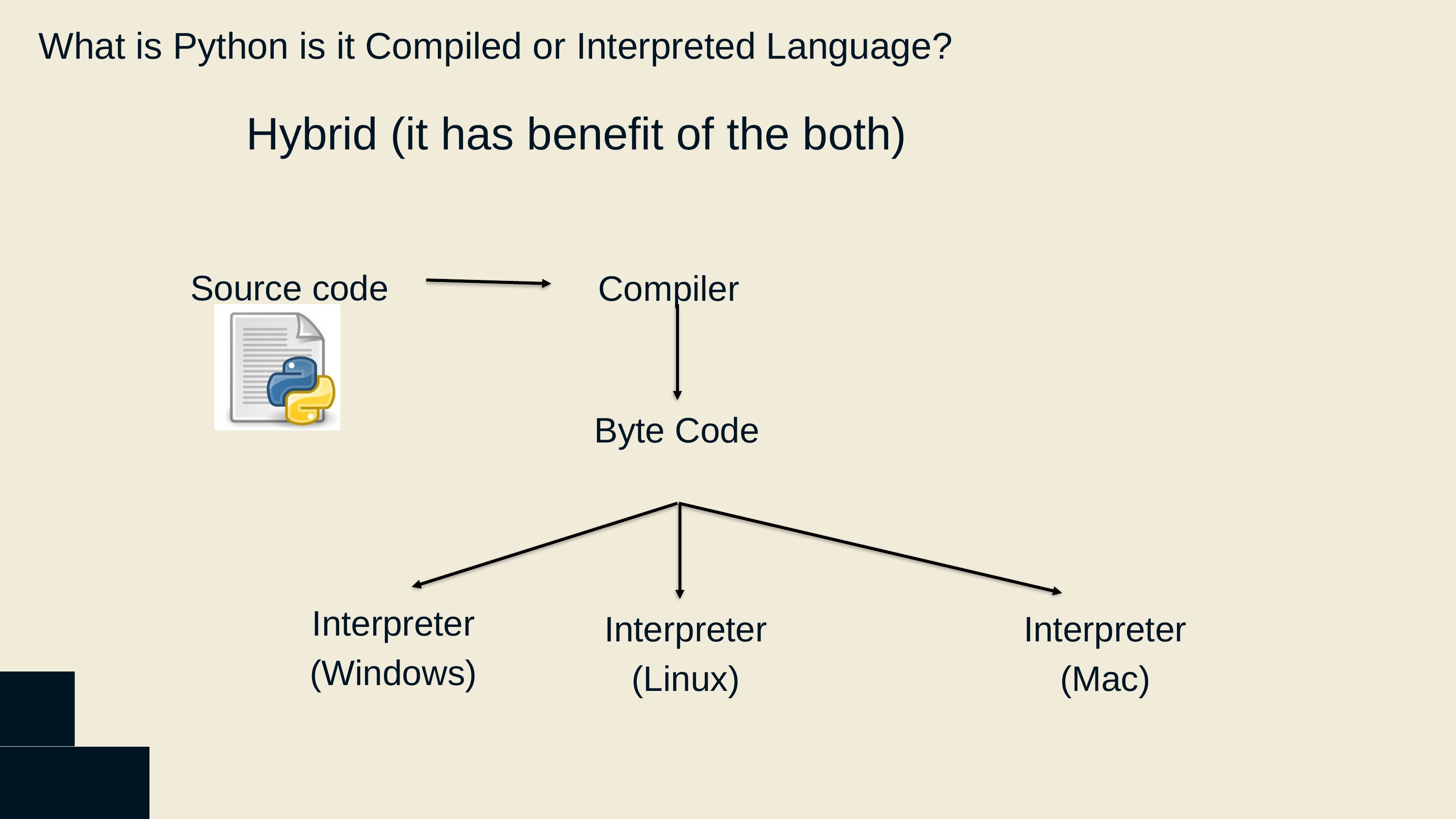

What is Python is it Compiled or Interpreted Language?
Hybrid (it has benefit of the both)
Source code
Compiler

Byte Code
Interpreter
(Windows)
Interpreter
(Linux)
Interpreter
(Mac)